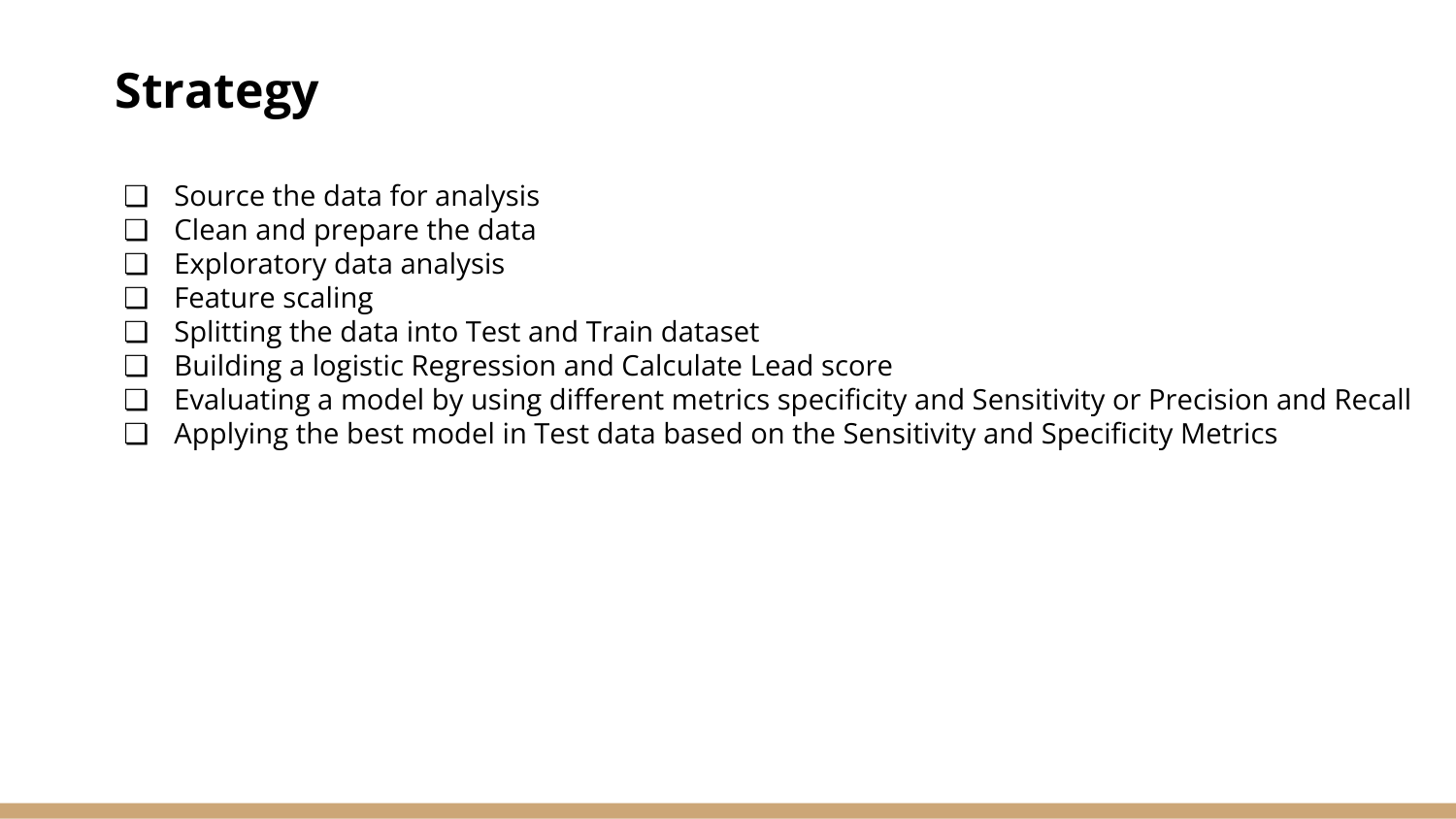

Strategy
Source the data for analysis
Clean and prepare the data
Exploratory data analysis
Feature scaling
Splitting the data into Test and Train dataset
Building a logistic Regression and Calculate Lead score
Evaluating a model by using different metrics specificity and Sensitivity or Precision and Recall
Applying the best model in Test data based on the Sensitivity and Specificity Metrics